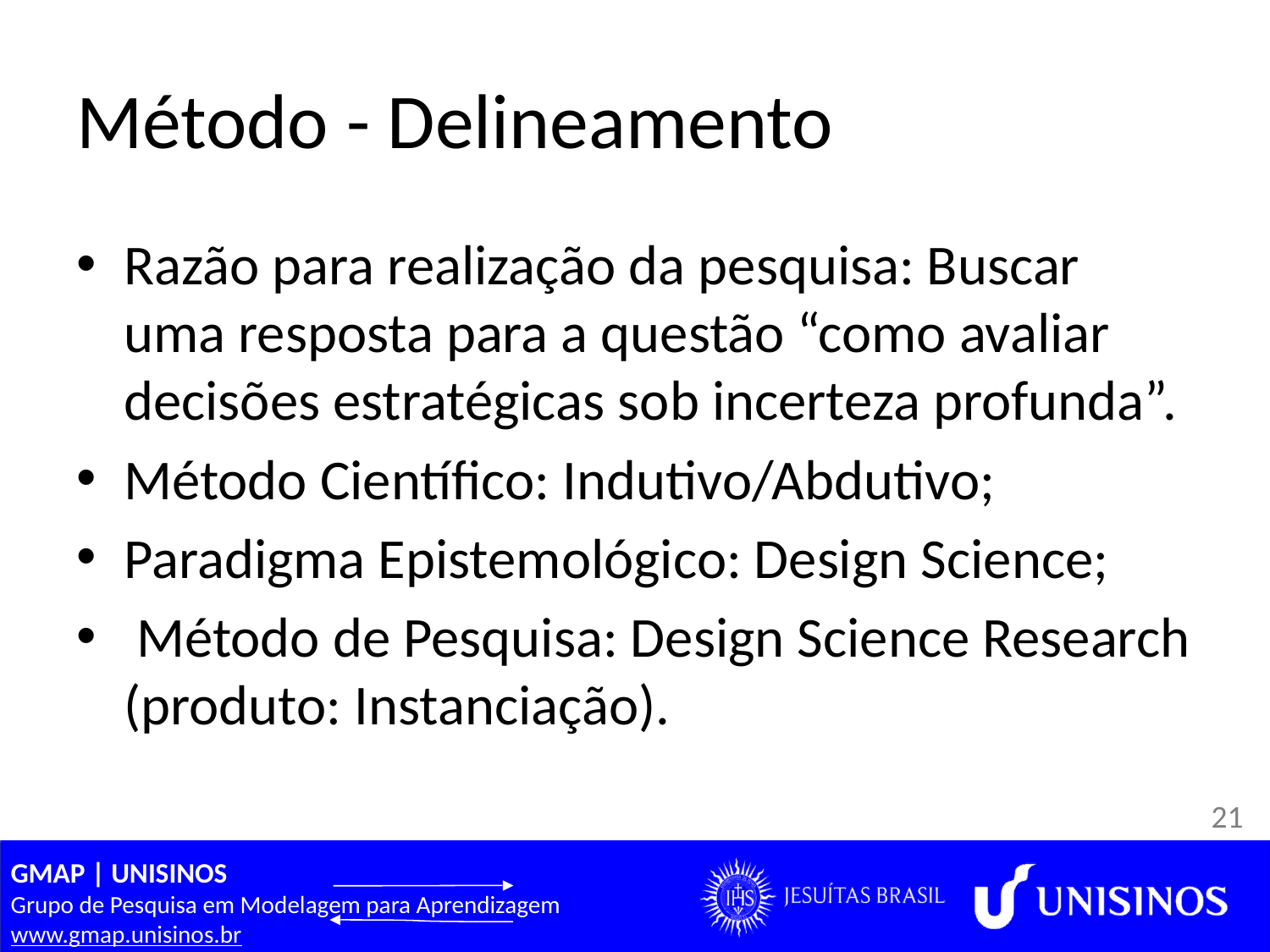

# Método - Delineamento
Razão para realização da pesquisa: Buscar uma resposta para a questão “como avaliar decisões estratégicas sob incerteza profunda”.
Método Científico: Indutivo/Abdutivo;
Paradigma Epistemológico: Design Science;
 Método de Pesquisa: Design Science Research (produto: Instanciação).